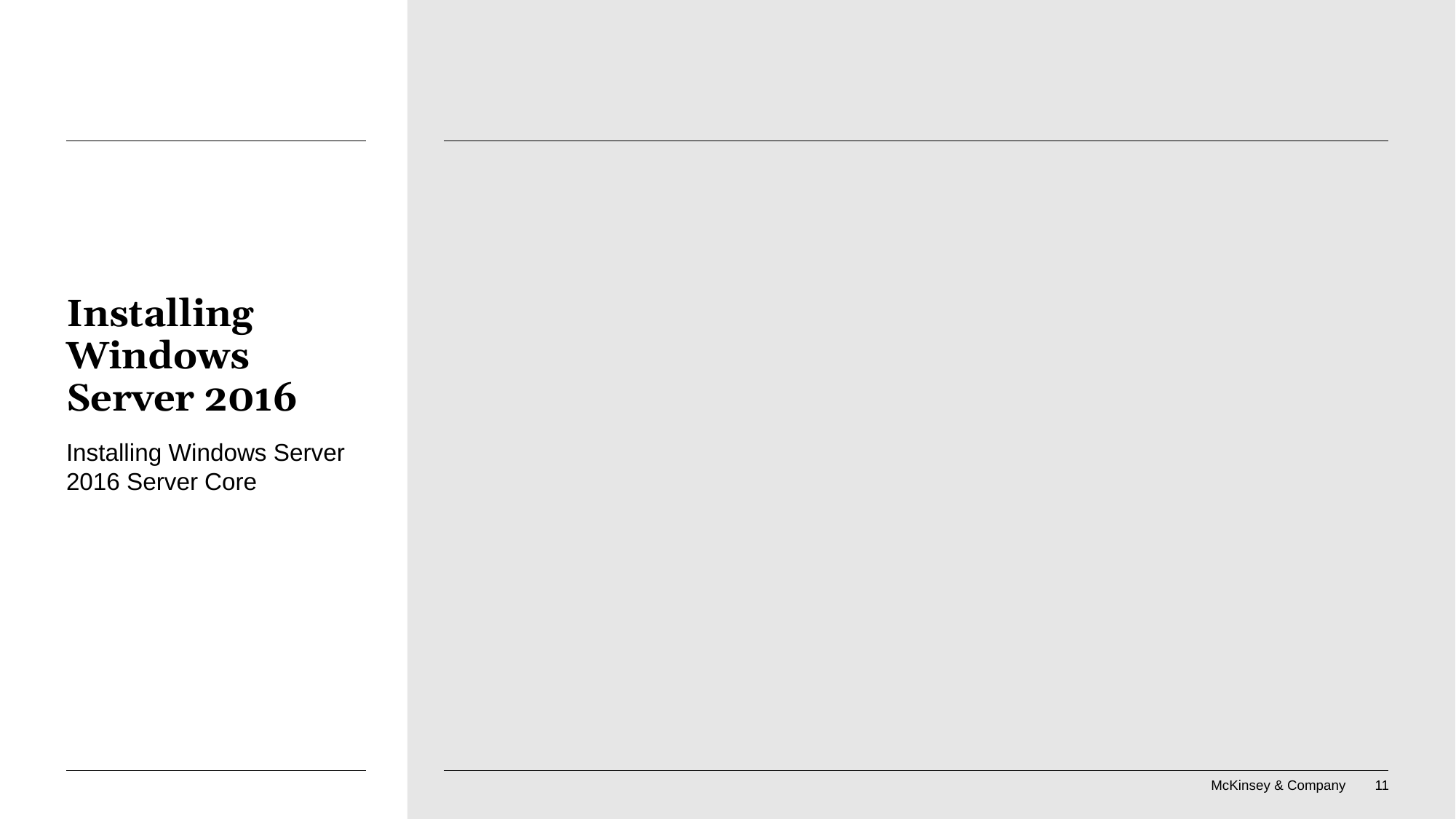

# Installing Windows Server 2016
Installing Windows Server 2016 Server Core